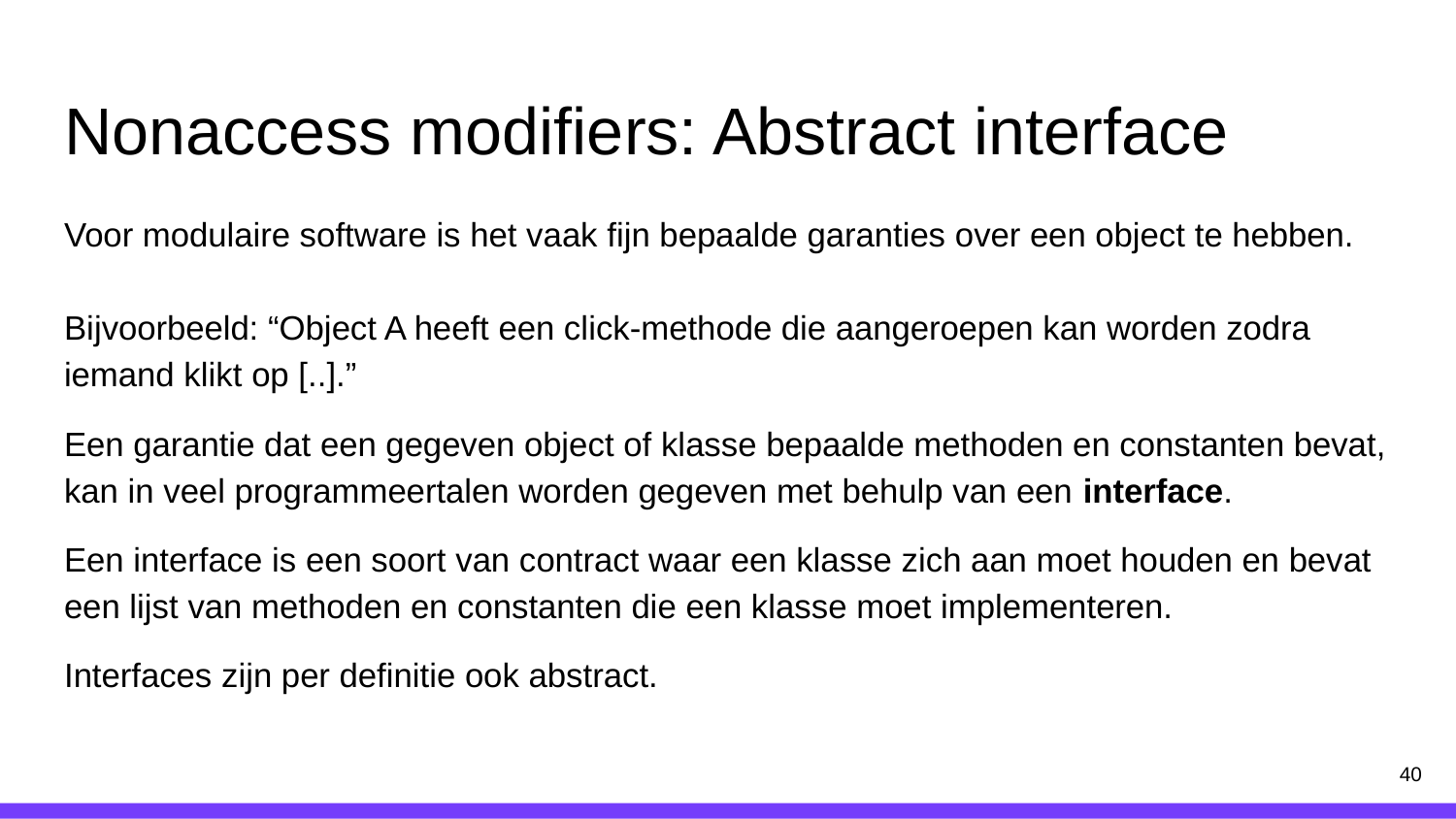

# Nonaccess modifiers: Abstract interface
Voor modulaire software is het vaak fijn bepaalde garanties over een object te hebben.
Bijvoorbeeld: “Object A heeft een click-methode die aangeroepen kan worden zodra iemand klikt op [..].”
Een garantie dat een gegeven object of klasse bepaalde methoden en constanten bevat, kan in veel programmeertalen worden gegeven met behulp van een interface.
Een interface is een soort van contract waar een klasse zich aan moet houden en bevat een lijst van methoden en constanten die een klasse moet implementeren.
Interfaces zijn per definitie ook abstract.
40